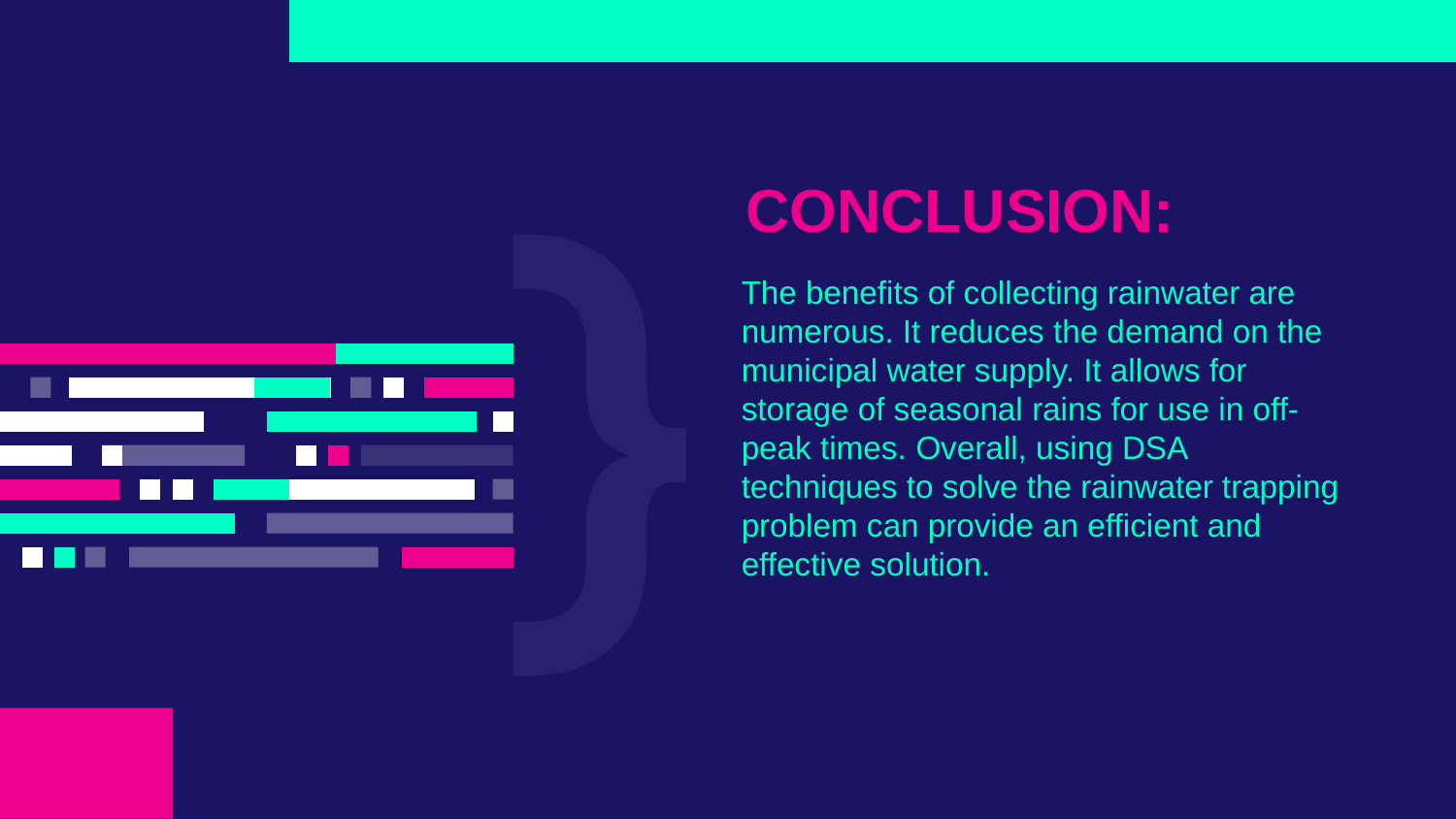

# CONCLUSION:
The benefits of collecting rainwater are numerous. It reduces the demand on the municipal water supply. It allows for storage of seasonal rains for use in off-peak times. Overall, using DSA techniques to solve the rainwater trapping problem can provide an efficient and effective solution.